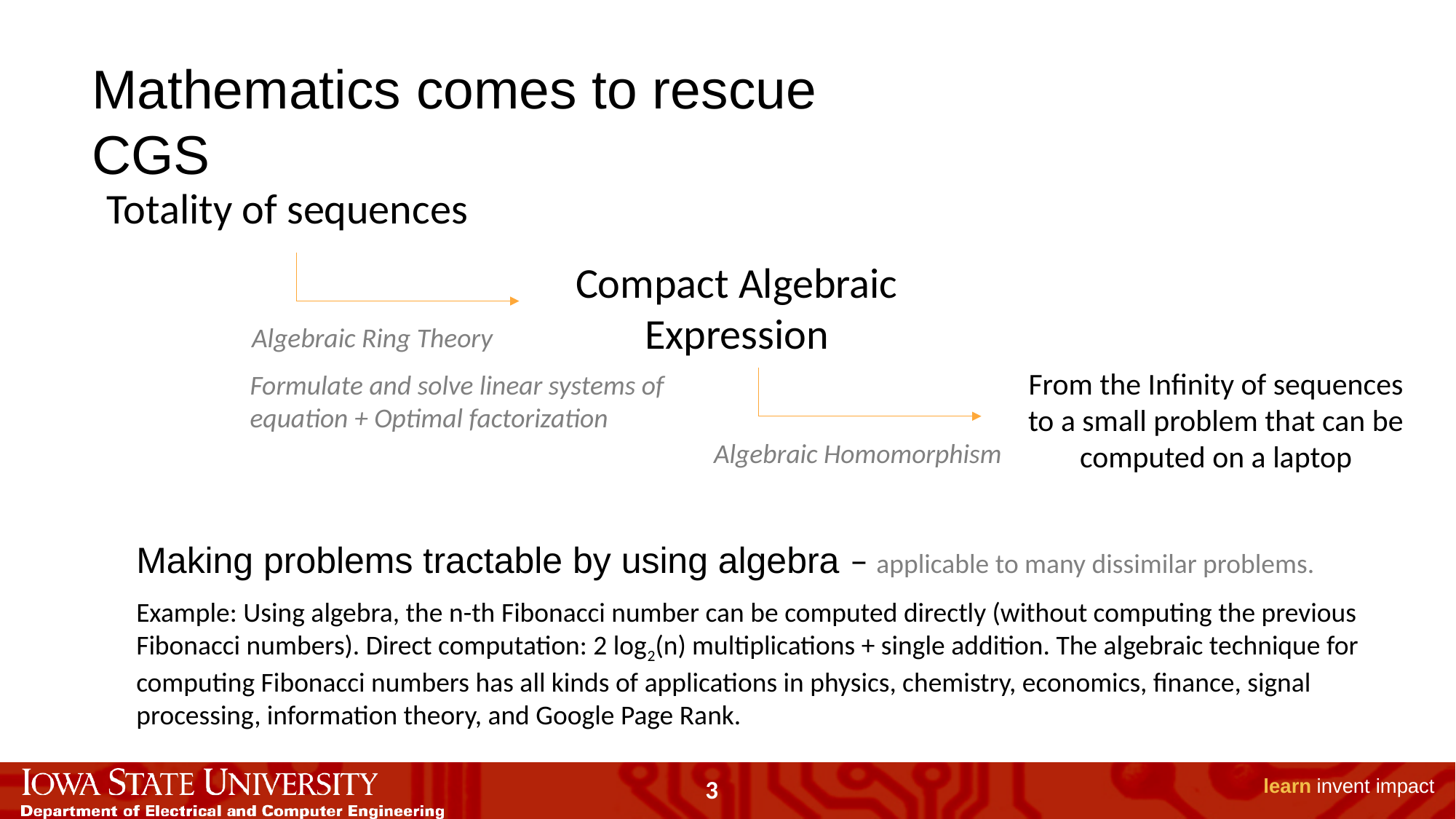

Mathematics comes to rescue CGS
Totality of sequences
Compact Algebraic Expression
Algebraic Ring Theory
From the Infinity of sequences to a small problem that can be computed on a laptop
Formulate and solve linear systems of equation + Optimal factorization
Algebraic Homomorphism
Making problems tractable by using algebra – applicable to many dissimilar problems.

Example: Using algebra, the n-th Fibonacci number can be computed directly (without computing the previous Fibonacci numbers). Direct computation: 2 log2(n) multiplications + single addition. The algebraic technique for computing Fibonacci numbers has all kinds of applications in physics, chemistry, economics, finance, signal processing, information theory, and Google Page Rank.
3